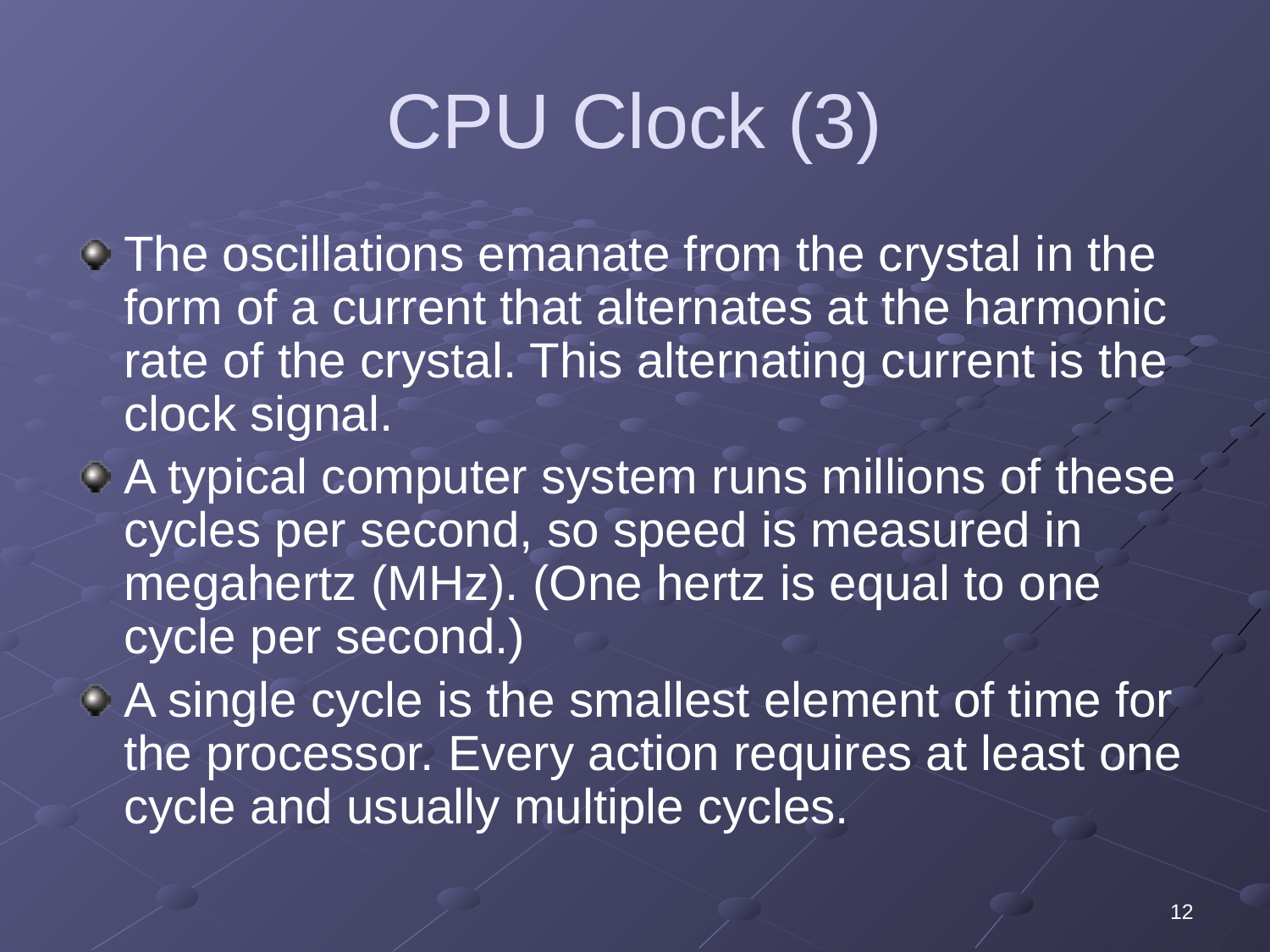

# CPU Clock (3)
The oscillations emanate from the crystal in the form of a current that alternates at the harmonic rate of the crystal. This alternating current is the clock signal.
A typical computer system runs millions of these cycles per second, so speed is measured in megahertz (MHz). (One hertz is equal to one cycle per second.)
A single cycle is the smallest element of time for the processor. Every action requires at least one cycle and usually multiple cycles.
12